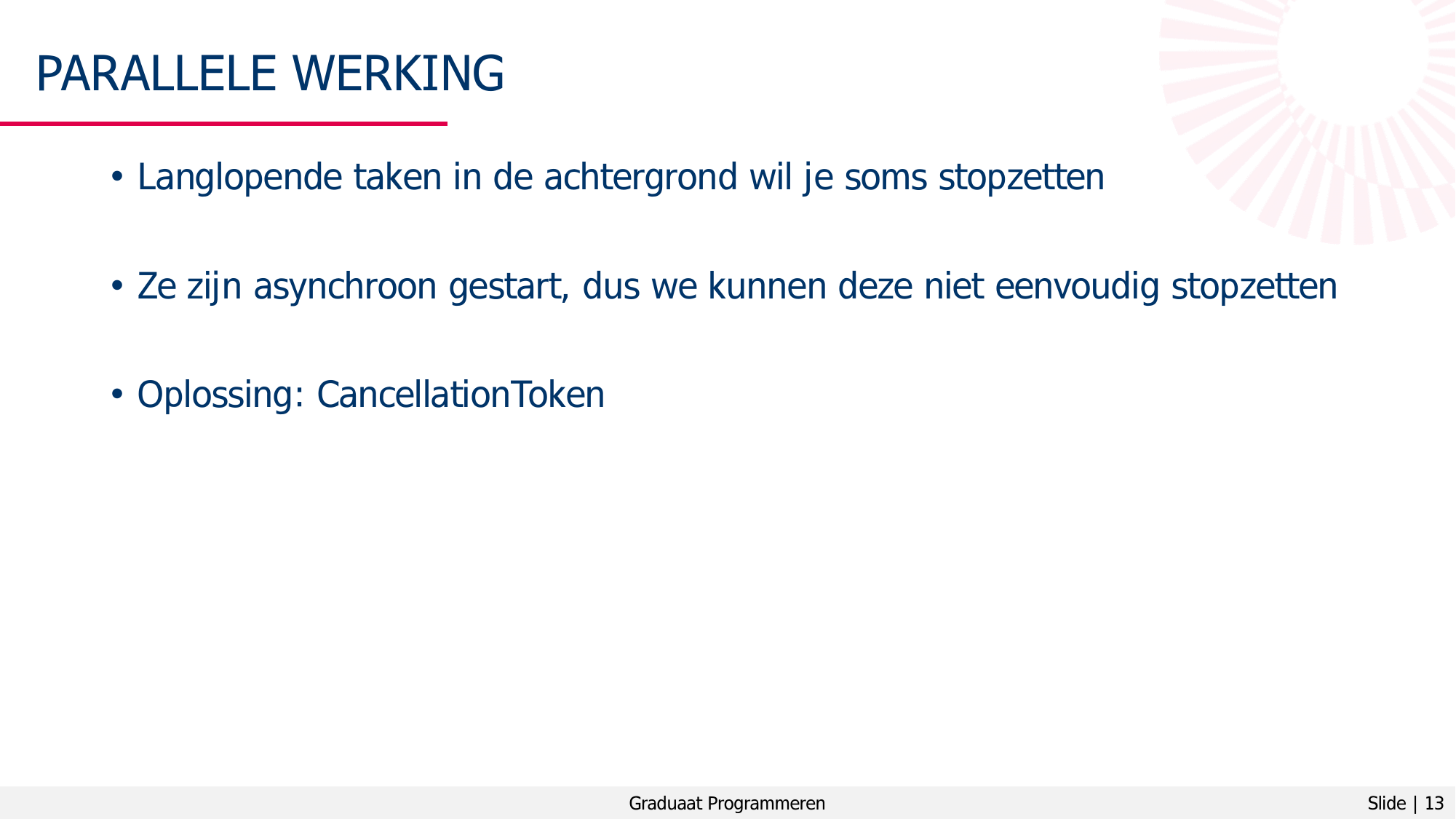

# Parallele werking
Langlopende taken in de achtergrond wil je soms stopzetten

Ze zijn asynchroon gestart, dus we kunnen deze niet eenvoudig stopzetten

Oplossing: CancellationToken